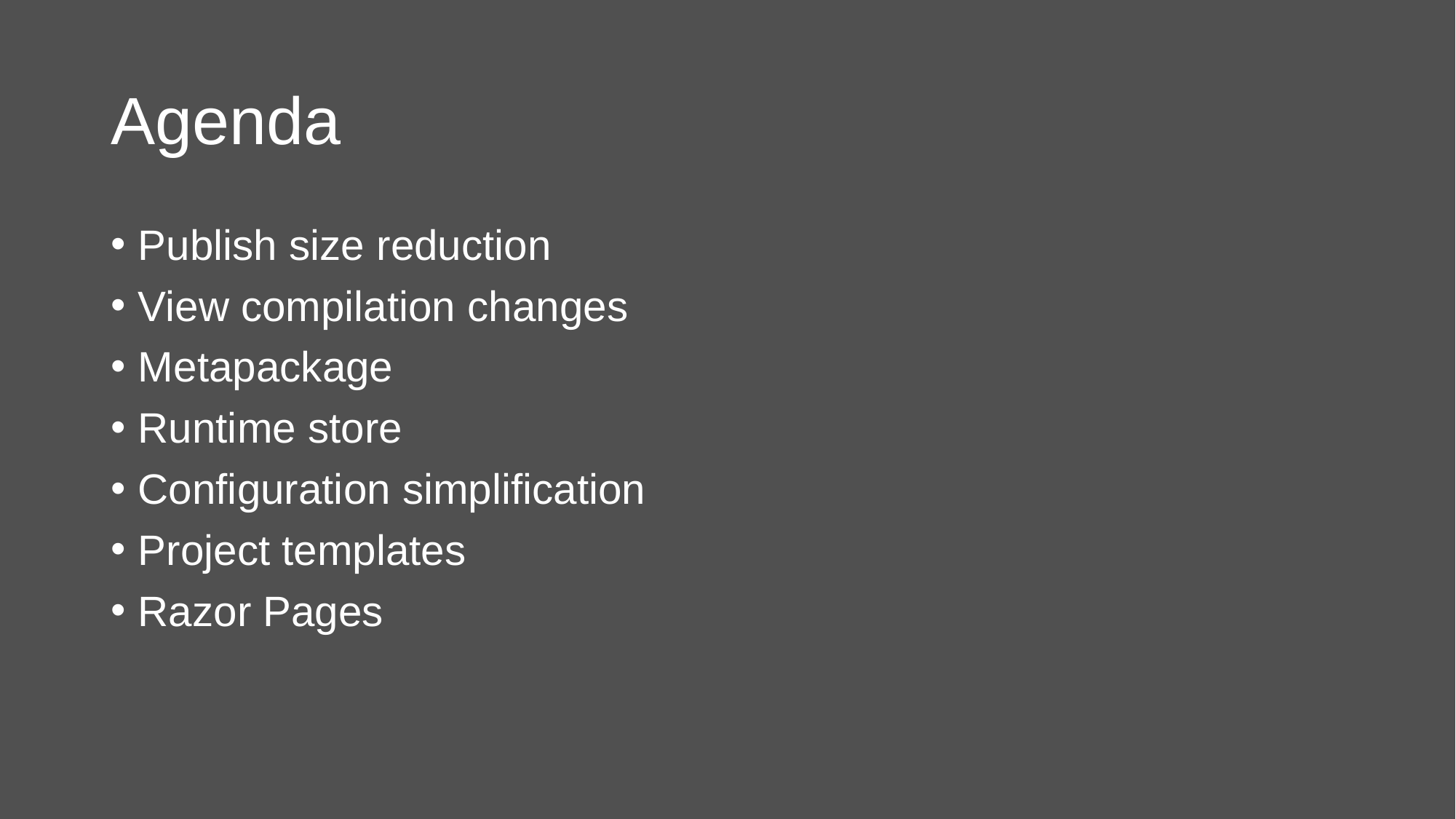

# Agenda
Publish size reduction
View compilation changes
Metapackage
Runtime store
Configuration simplification
Project templates
Razor Pages